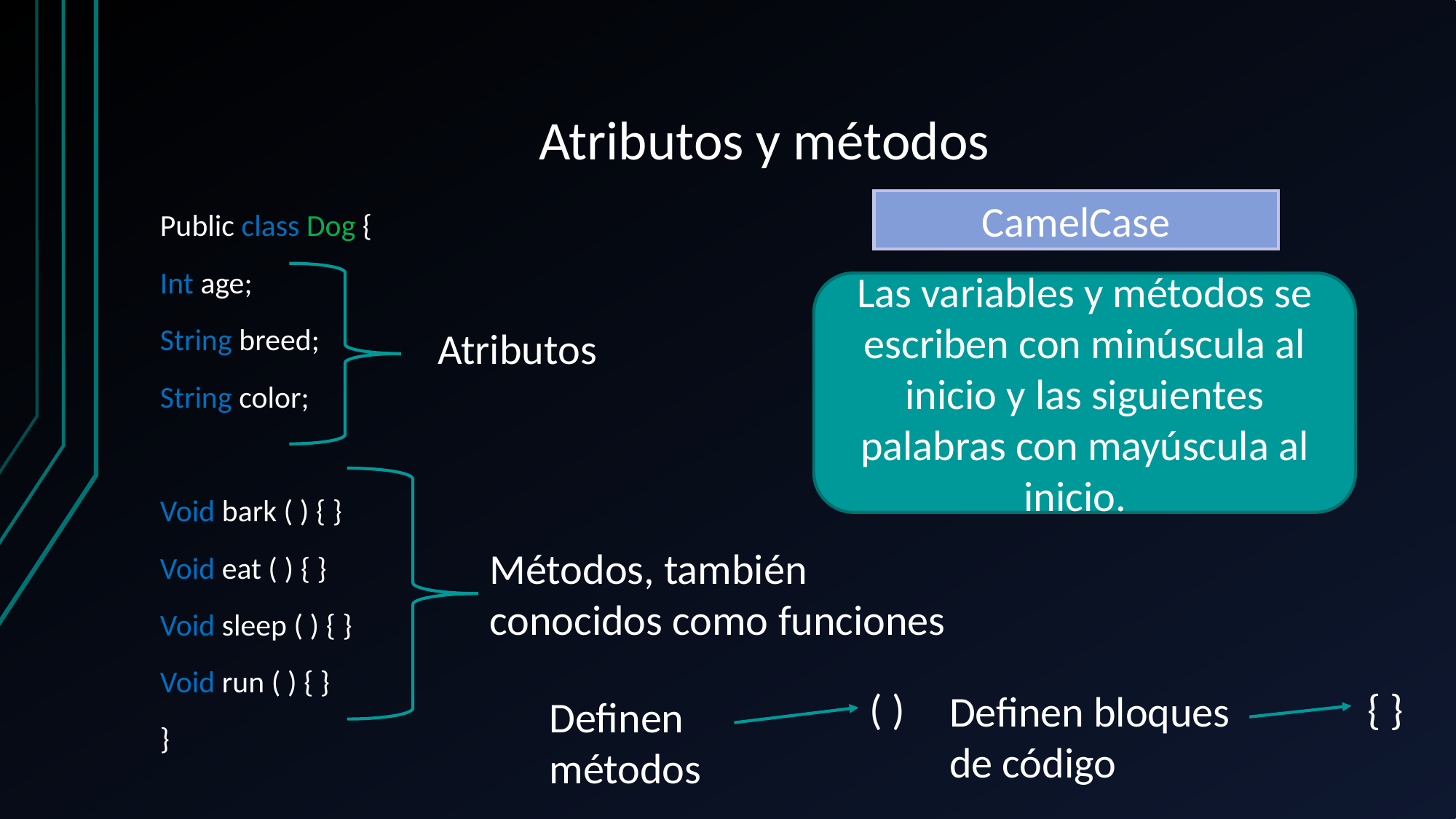

# Atributos y métodos
CamelCase
Public class Dog {
Int age;
String breed;
String color;

Void bark ( ) { }
Void eat ( ) { }
Void sleep ( ) { }
Void run ( ) { }
}

Las variables y métodos se escriben con minúscula al inicio y las siguientes palabras con mayúscula al inicio.
Atributos

Métodos, también conocidos como funciones
( )                                                { }
Definen bloques de código
Definen métodos